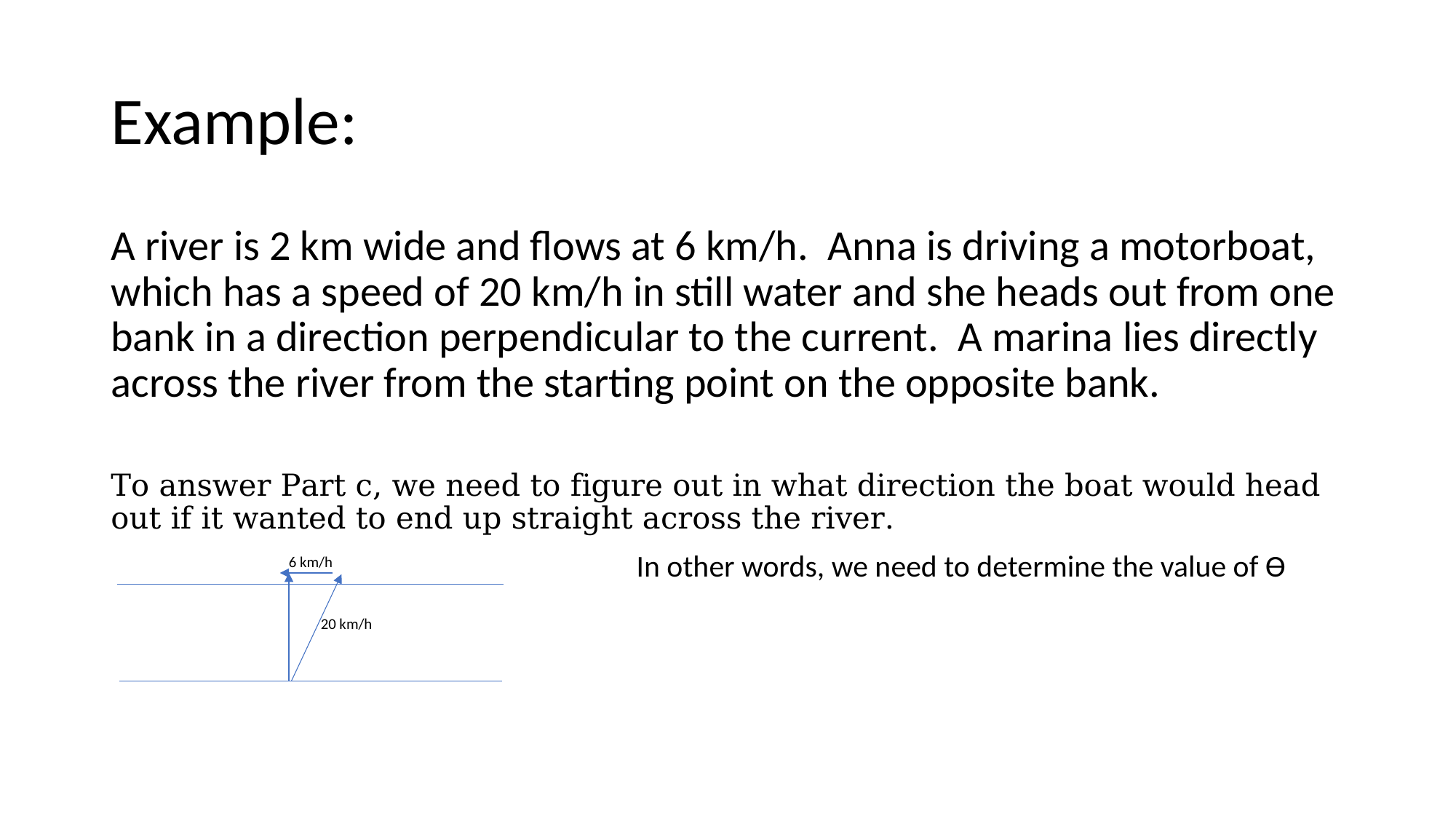

# Example:
A river is 2 km wide and flows at 6 km/h.  Anna is driving a motorboat, which has a speed of 20 km/h in still water and she heads out from one bank in a direction perpendicular to the current.  A marina lies directly across the river from the starting point on the opposite bank.

To answer Part c, we need to figure out in what direction the boat would head out if it wanted to end up straight across the river.
                                                                            In other words, we need to determine the value of Ɵ

6 km/h
20 km/h